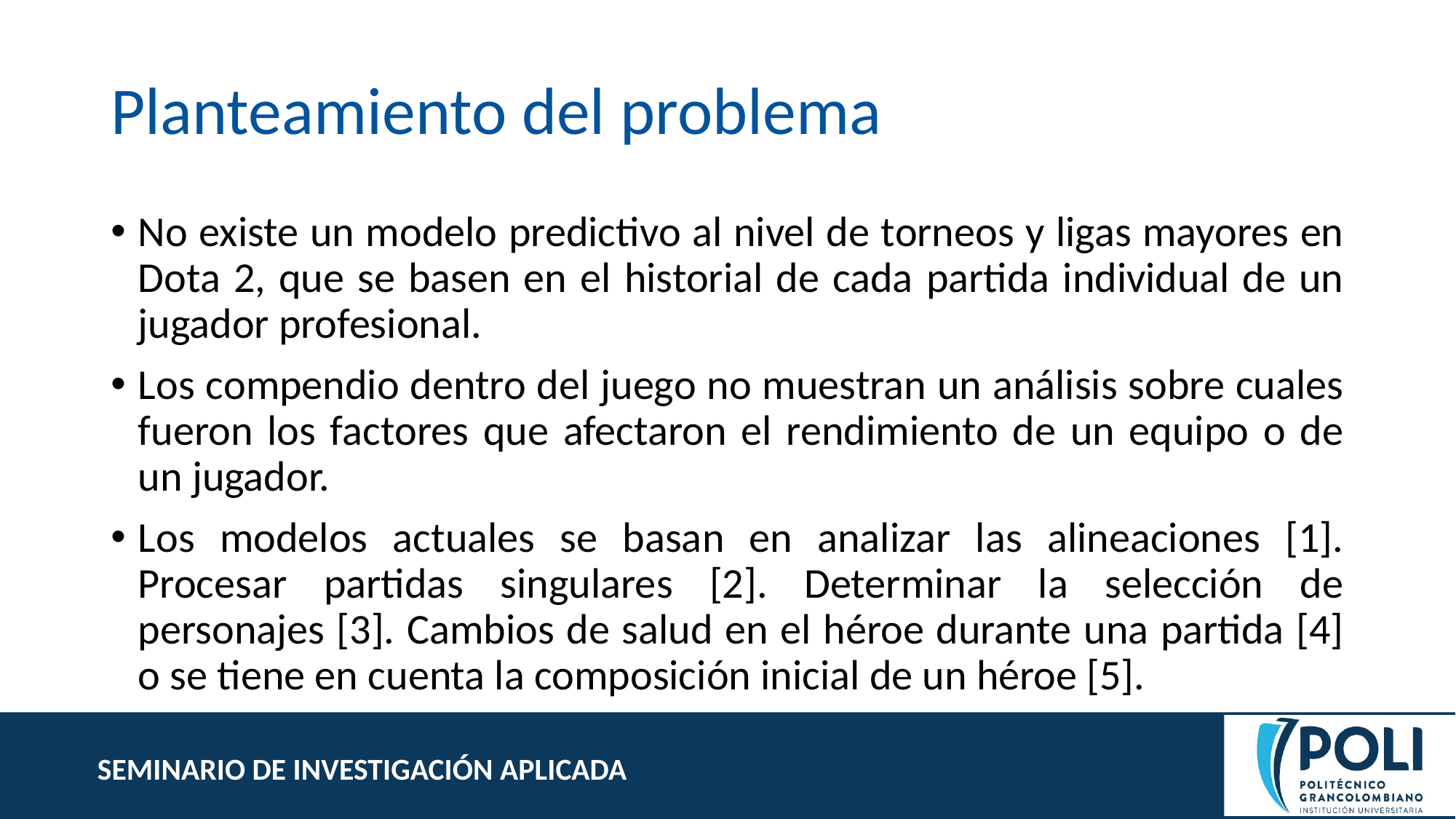

# Planteamiento del problema
No existe un modelo predictivo al nivel de torneos y ligas mayores en Dota 2, que se basen en el historial de cada partida individual de un jugador profesional.
Los compendio dentro del juego no muestran un análisis sobre cuales fueron los factores que afectaron el rendimiento de un equipo o de un jugador.
Los modelos actuales se basan en analizar las alineaciones [1]. Procesar partidas singulares [2]. Determinar la selección de personajes [3]. Cambios de salud en el héroe durante una partida [4] o se tiene en cuenta la composición inicial de un héroe [5].